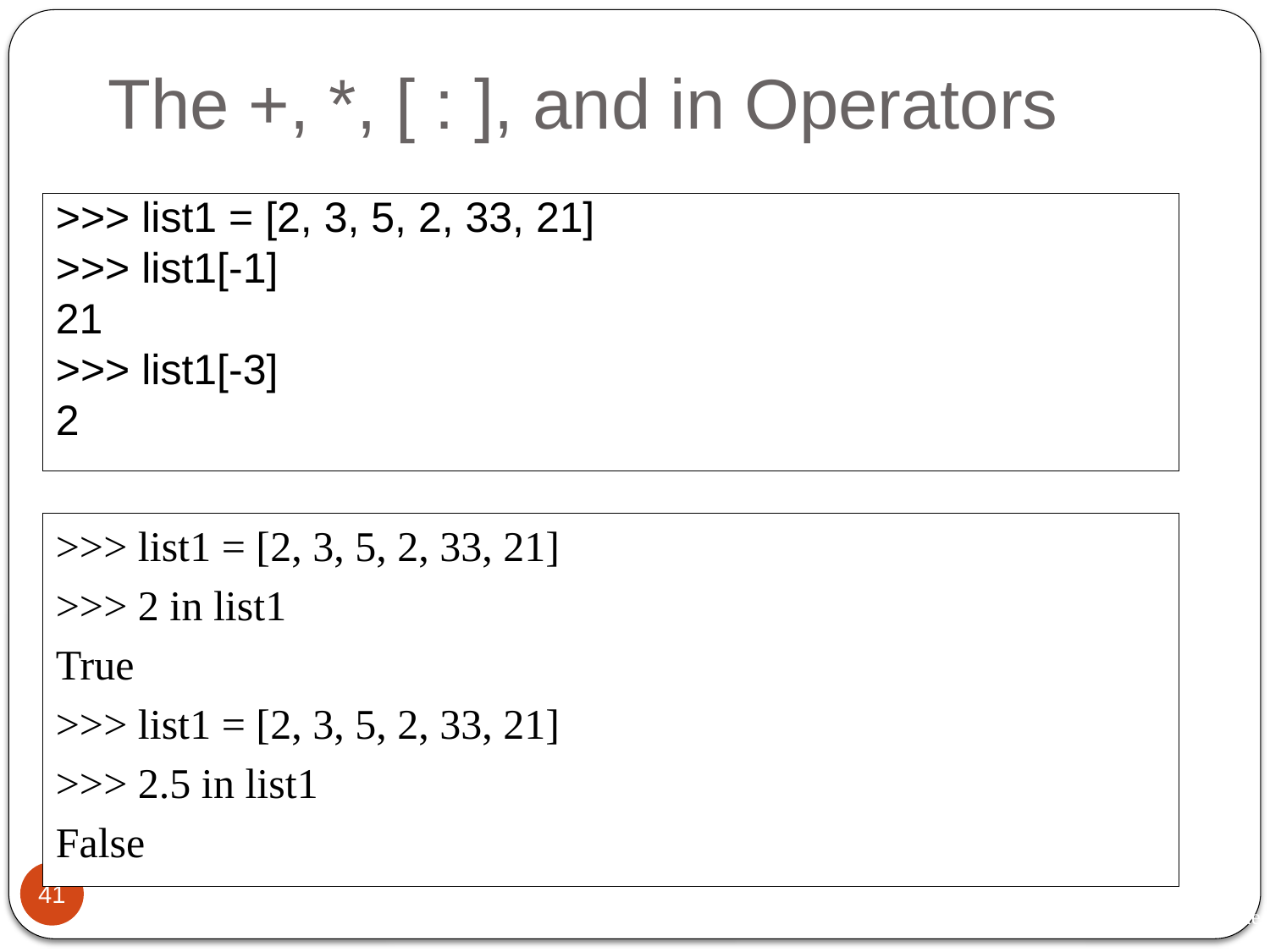

# The +, *, [ : ], and in Operators
>>> list1 = [2, 3, 5, 2, 33, 21]
>>> list1[-1]
21
>>> list1[-3]
2
>>> list1 = [2, 3, 5, 2, 33, 21]
>>> 2 in list1
True
>>> list1 = [2, 3, 5, 2, 33, 21]
>>> 2.5 in list1
False
41